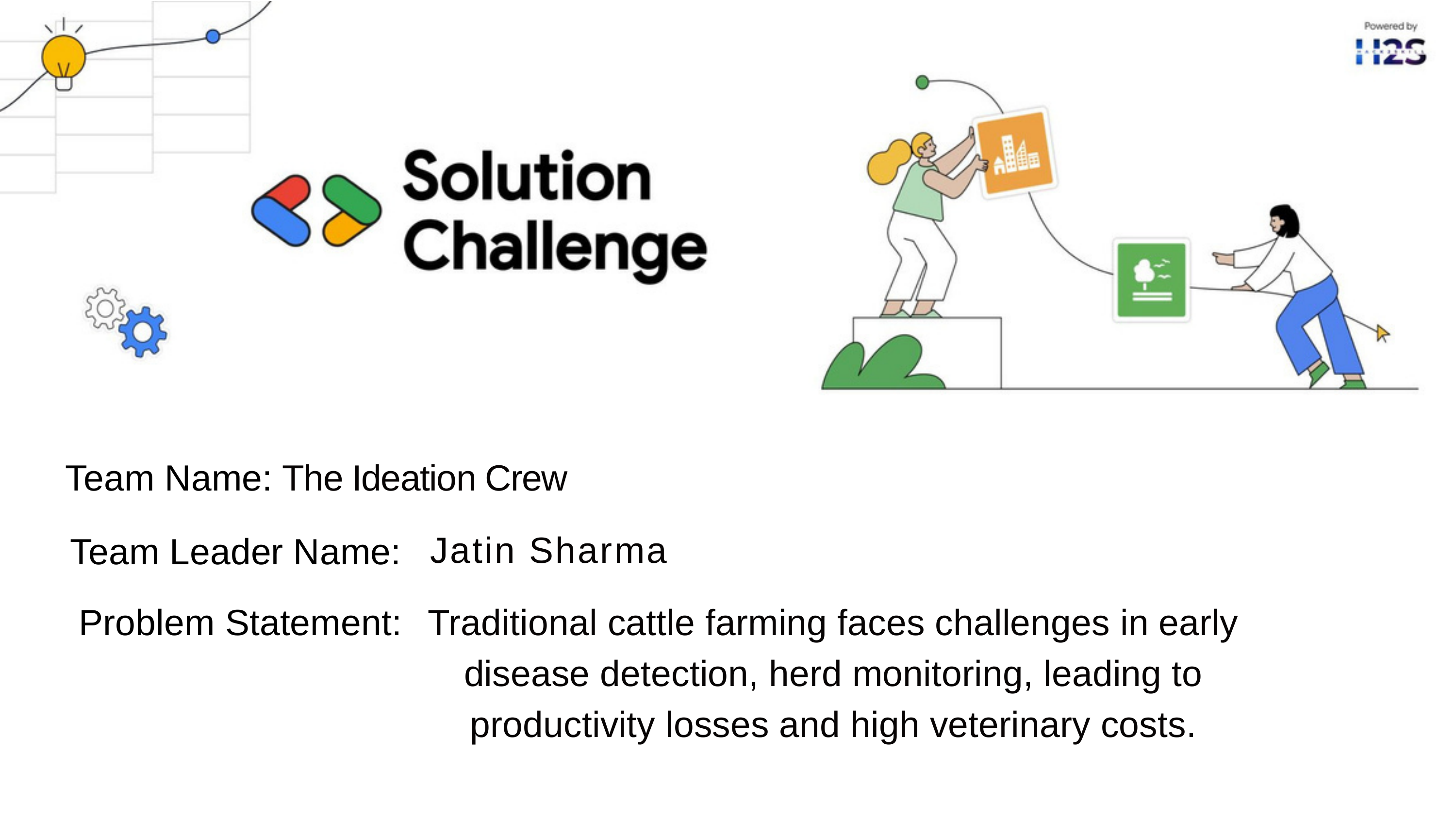

Team Name:
The Ideation Crew

Jatin Sharma
Team Leader Name:
Problem Statement:
Traditional cattle farming faces challenges in early disease detection, herd monitoring, leading to productivity losses and high veterinary costs.